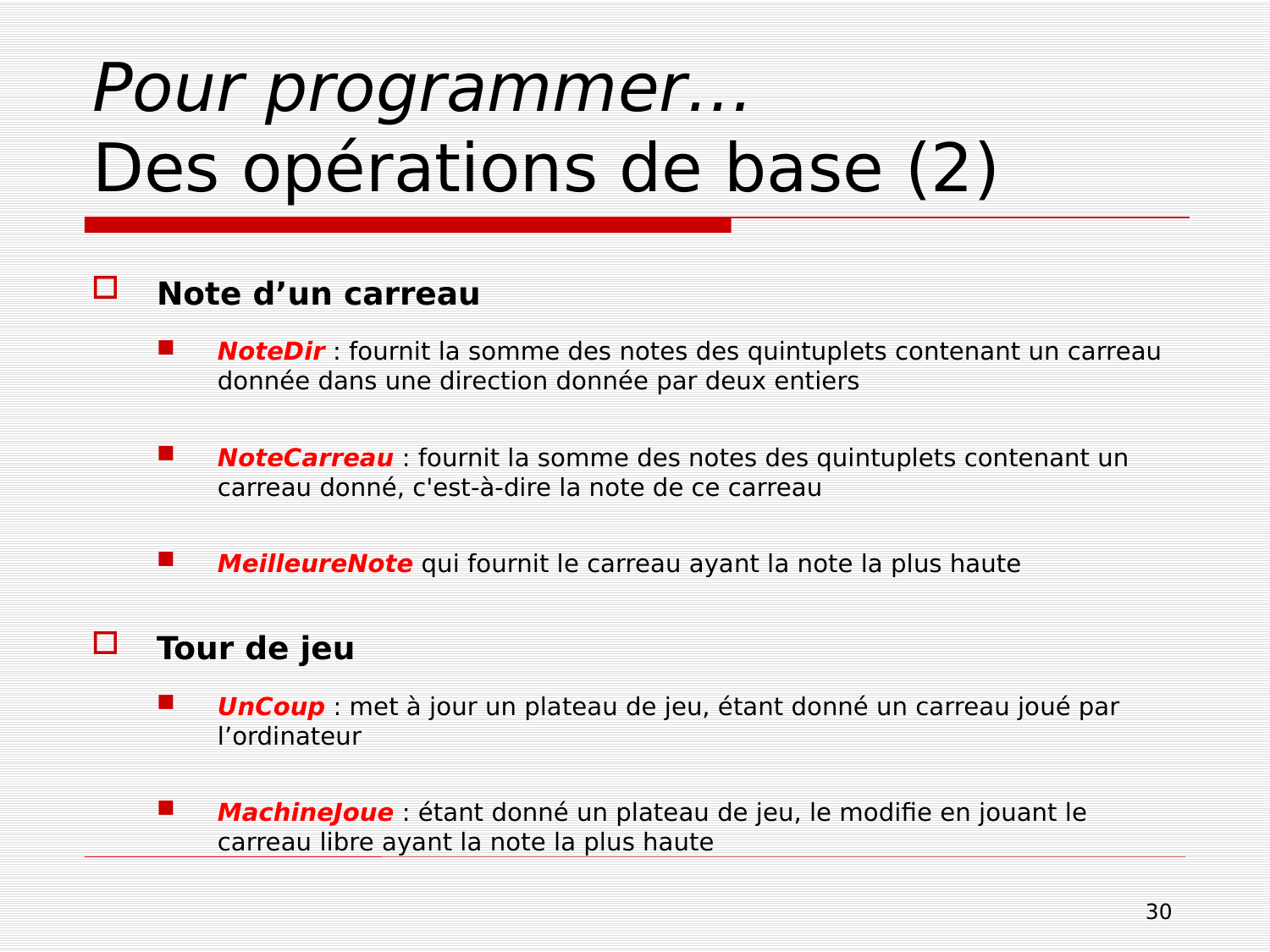

# Pour programmer… Des opérations de base (2)

Note d’un carreau

NoteDir : fournit la somme des notes des quintuplets contenant un carreau donnée dans une direction donnée par deux entiers

NoteCarreau : fournit la somme des notes des quintuplets contenant un carreau donné, c'est-à-dire la note de ce carreau

MeilleureNote qui fournit le carreau ayant la note la plus haute

Tour de jeu

UnCoup : met à jour un plateau de jeu, étant donné un carreau joué par l’ordinateur

MachineJoue : étant donné un plateau de jeu, le modifie en jouant le carreau libre ayant la note la plus haute

30